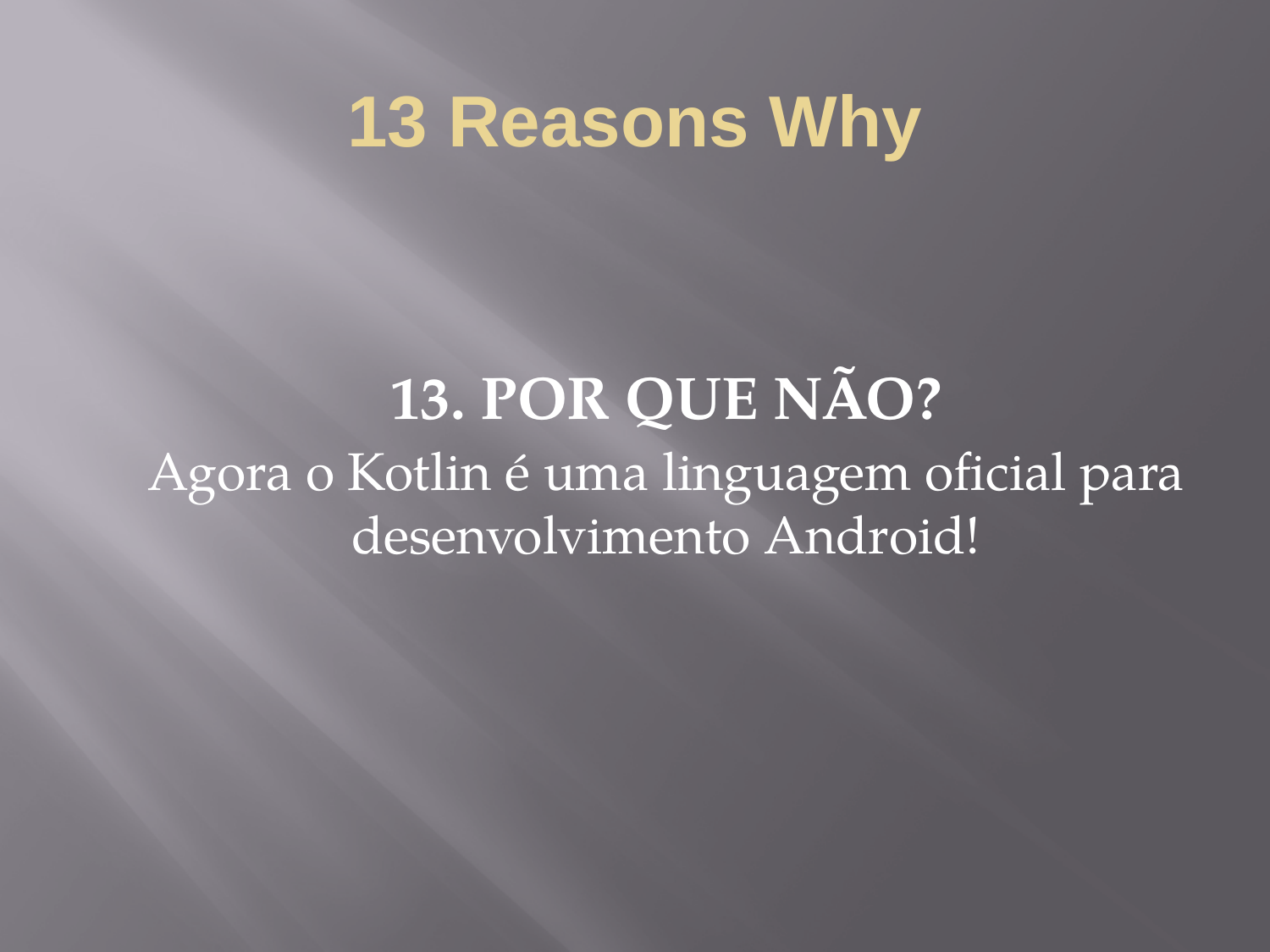

# 13 Reasons Why

13. POR QUE NÃO?
Agora o Kotlin é uma linguagem oficial para desenvolvimento Android!